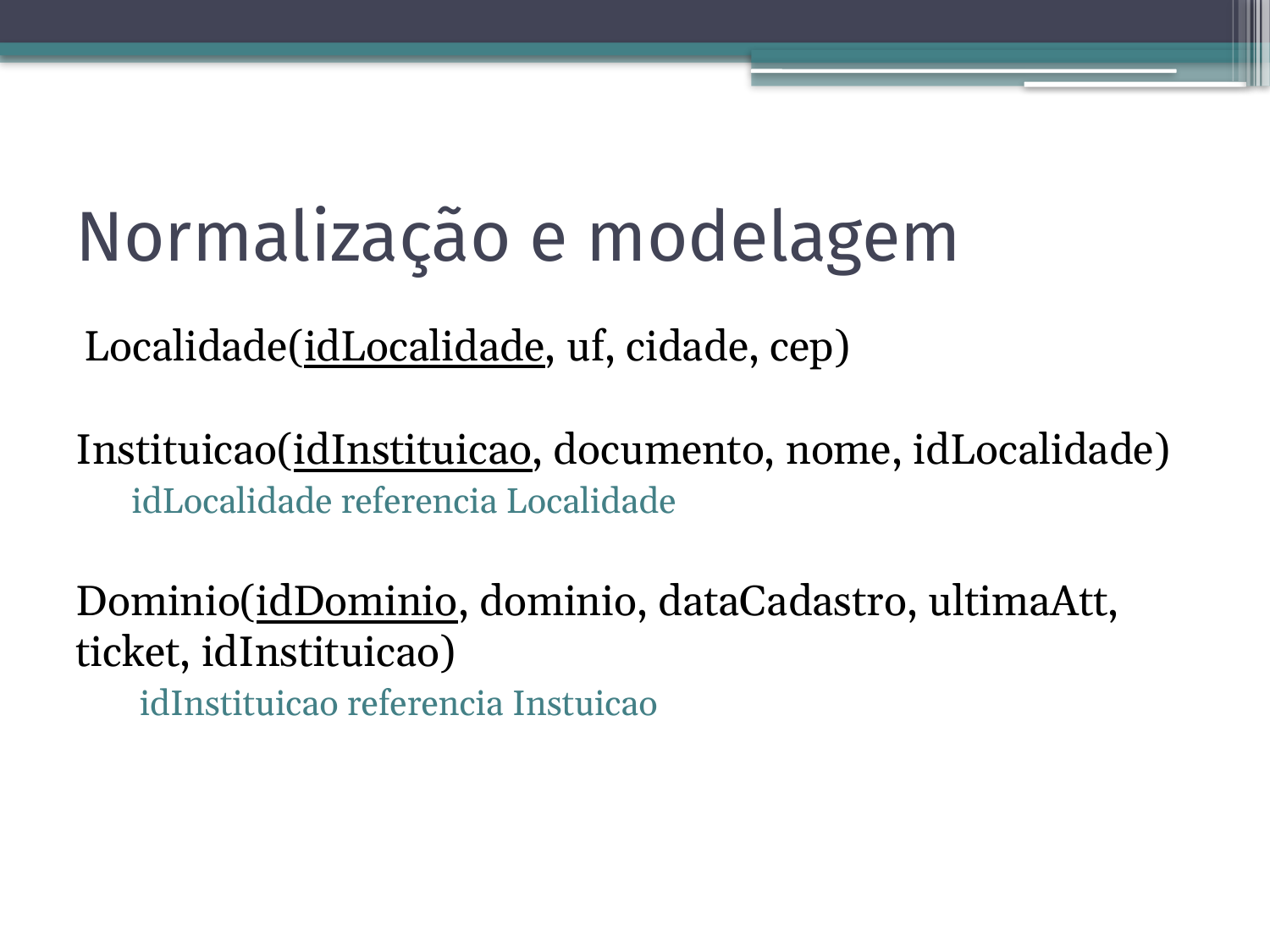

# Normalização e modelagem
Localidade(idLocalidade, uf, cidade, cep)

Instituicao(idInstituicao, documento, nome, idLocalidade)
idLocalidade referencia Localidade

Dominio(idDominio, dominio, dataCadastro, ultimaAtt, ticket, idInstituicao)
idInstituicao referencia Instuicao